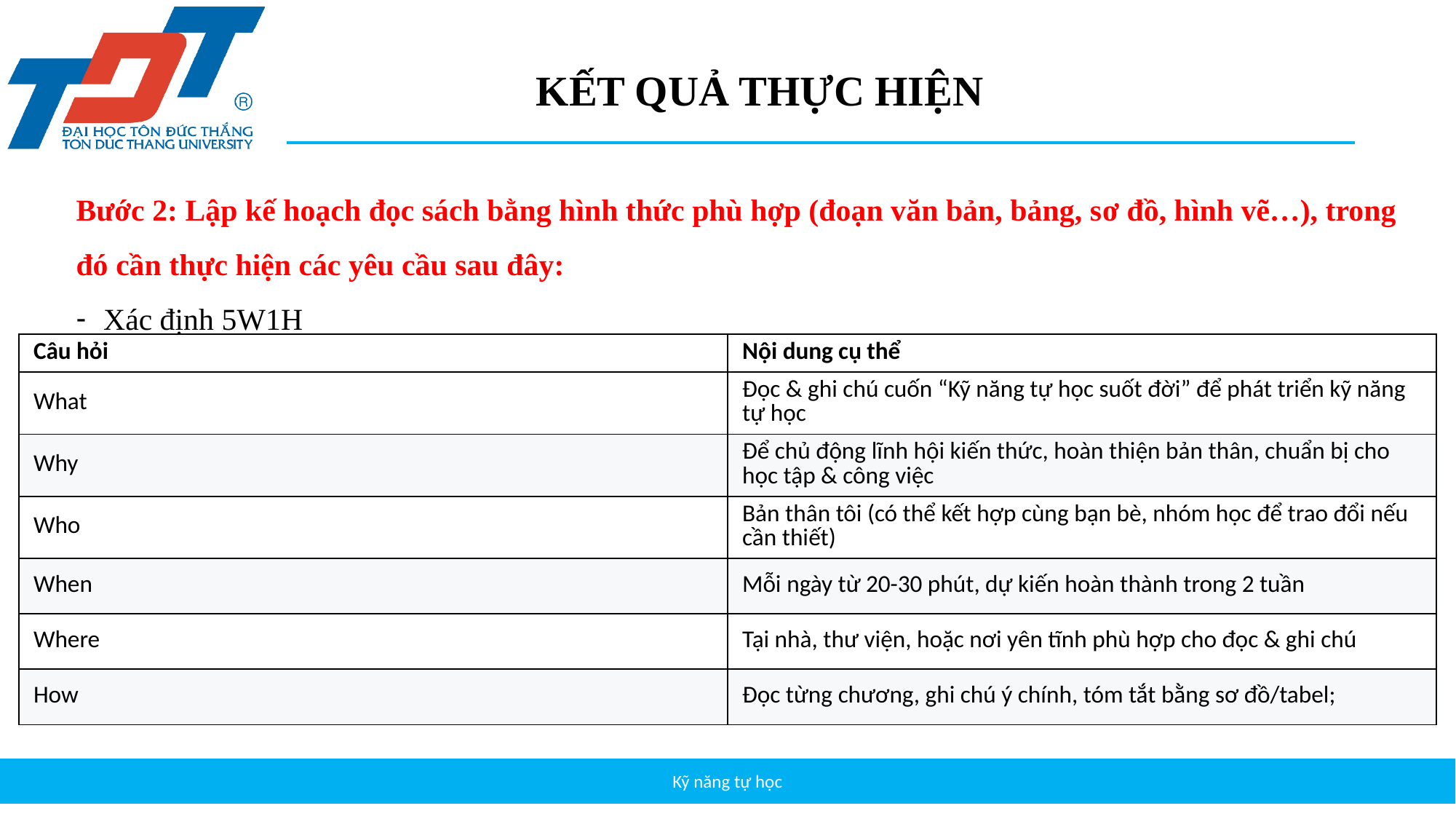

# KẾT QUẢ THỰC HIỆN
Bước 2: Lập kế hoạch đọc sách bằng hình thức phù hợp (đoạn văn bản, bảng, sơ đồ, hình vẽ…), trong đó cần thực hiện các yêu cầu sau đây:
Xác định 5W1H

| Câu hỏi | Nội dung cụ thể |
| --- | --- |
| What | Đọc & ghi chú cuốn “Kỹ năng tự học suốt đời” để phát triển kỹ năng tự học |
| Why | Để chủ động lĩnh hội kiến thức, hoàn thiện bản thân, chuẩn bị cho học tập & công việc |
| Who | Bản thân tôi (có thể kết hợp cùng bạn bè, nhóm học để trao đổi nếu cần thiết) |
| When | Mỗi ngày từ 20-30 phút, dự kiến hoàn thành trong 2 tuần |
| Where | Tại nhà, thư viện, hoặc nơi yên tĩnh phù hợp cho đọc & ghi chú |
| How | Đọc từng chương, ghi chú ý chính, tóm tắt bằng sơ đồ/tabel; |
Kỹ năng tự học